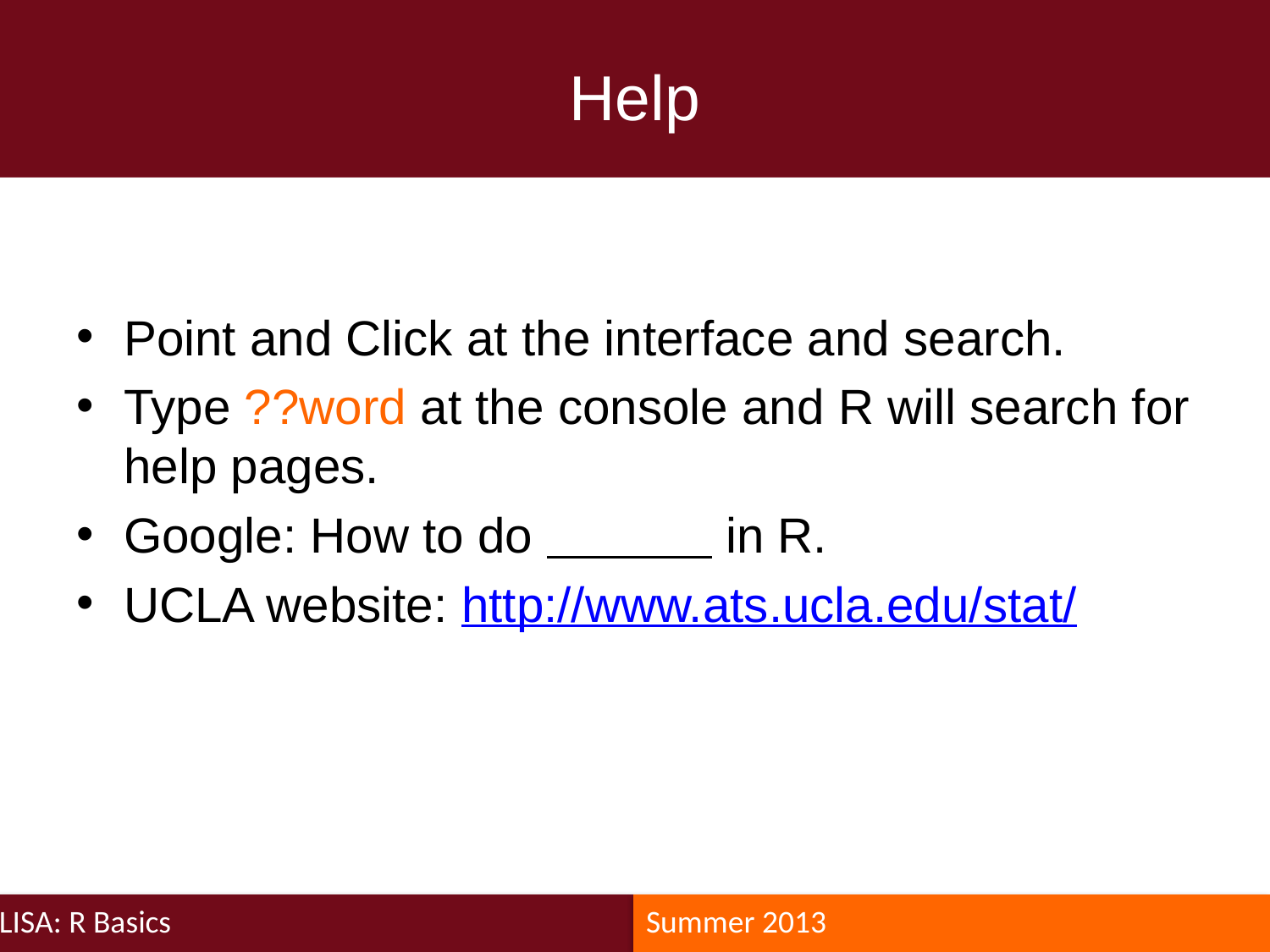

Help

Point and Click at the interface and search.
Type ??word at the console and R will search for help pages.
Google: How to do              in R.
UCLA website: http://www.ats.ucla.edu/stat/

LISA: R Basics
Summer 2013